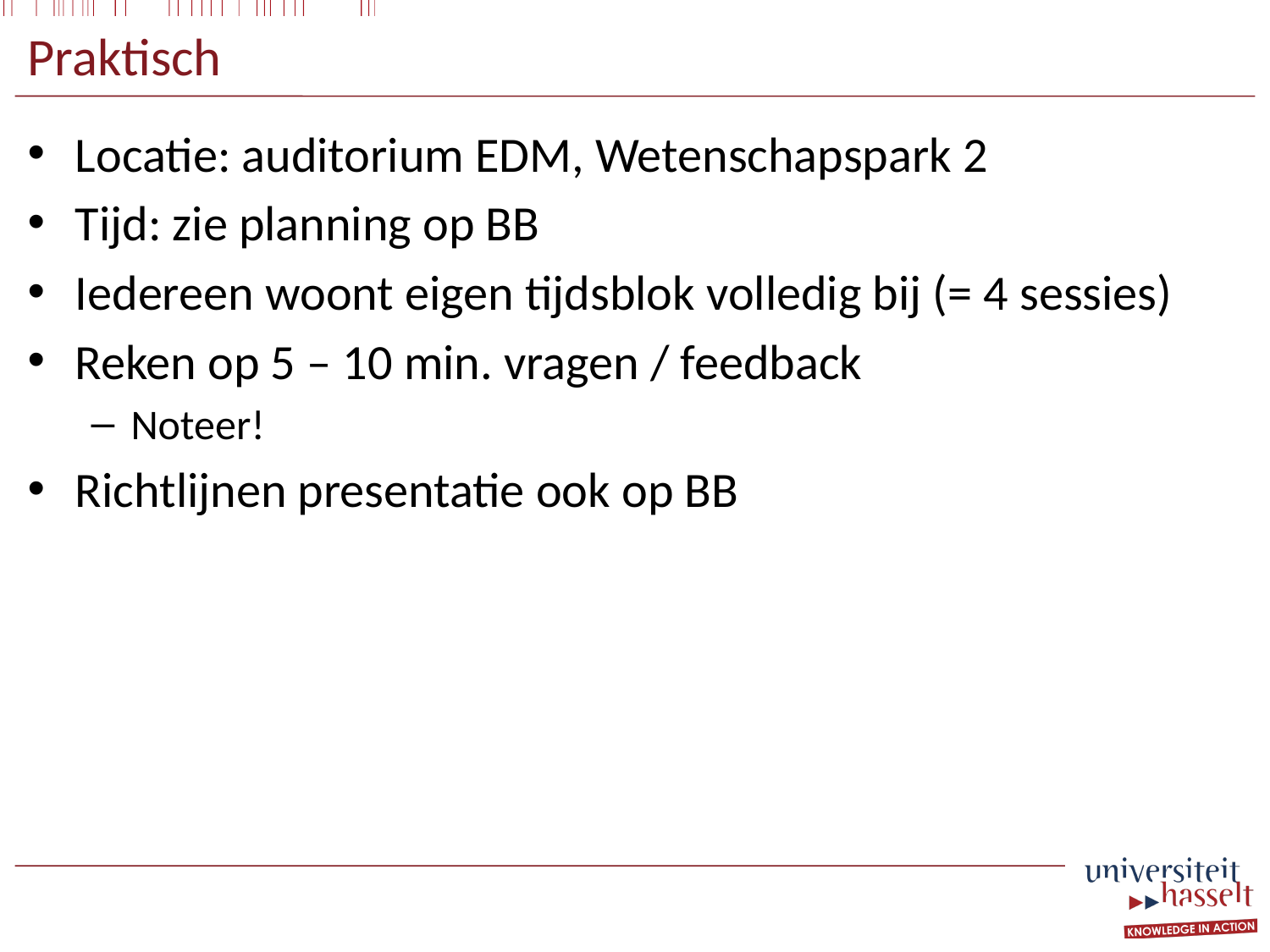

# Praktisch
Locatie: auditorium EDM, Wetenschapspark 2
Tijd: zie planning op BB
Iedereen woont eigen tijdsblok volledig bij (= 4 sessies)
Reken op 5 – 10 min. vragen / feedback
Noteer!
Richtlijnen presentatie ook op BB